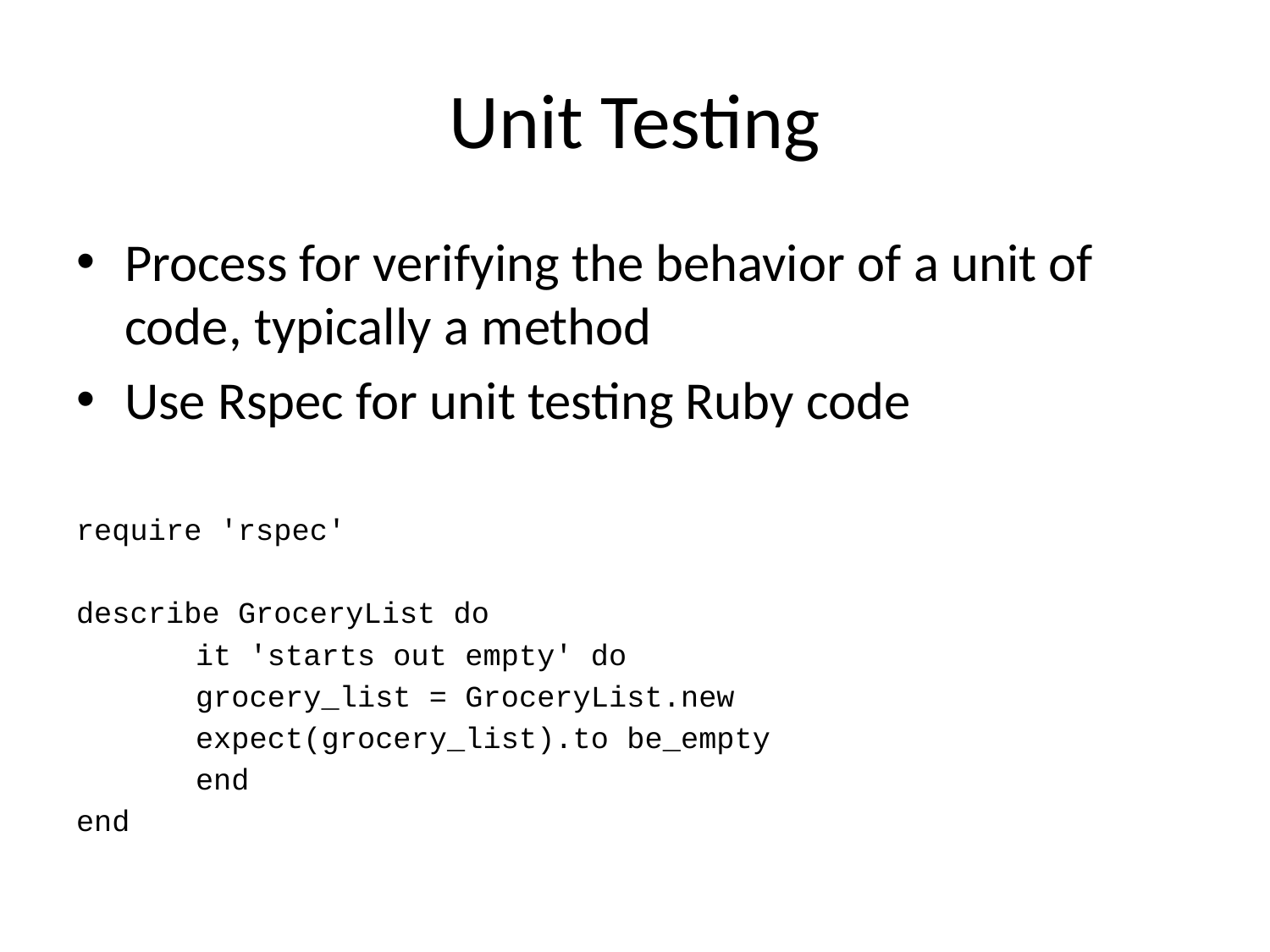

# Unit Testing
Process for verifying the behavior of a unit of code, typically a method
Use Rspec for unit testing Ruby code

require 'rspec'

describe GroceryList do
	it 'starts out empty' do
		grocery_list = GroceryList.new
		expect(grocery_list).to be_empty
	end
end